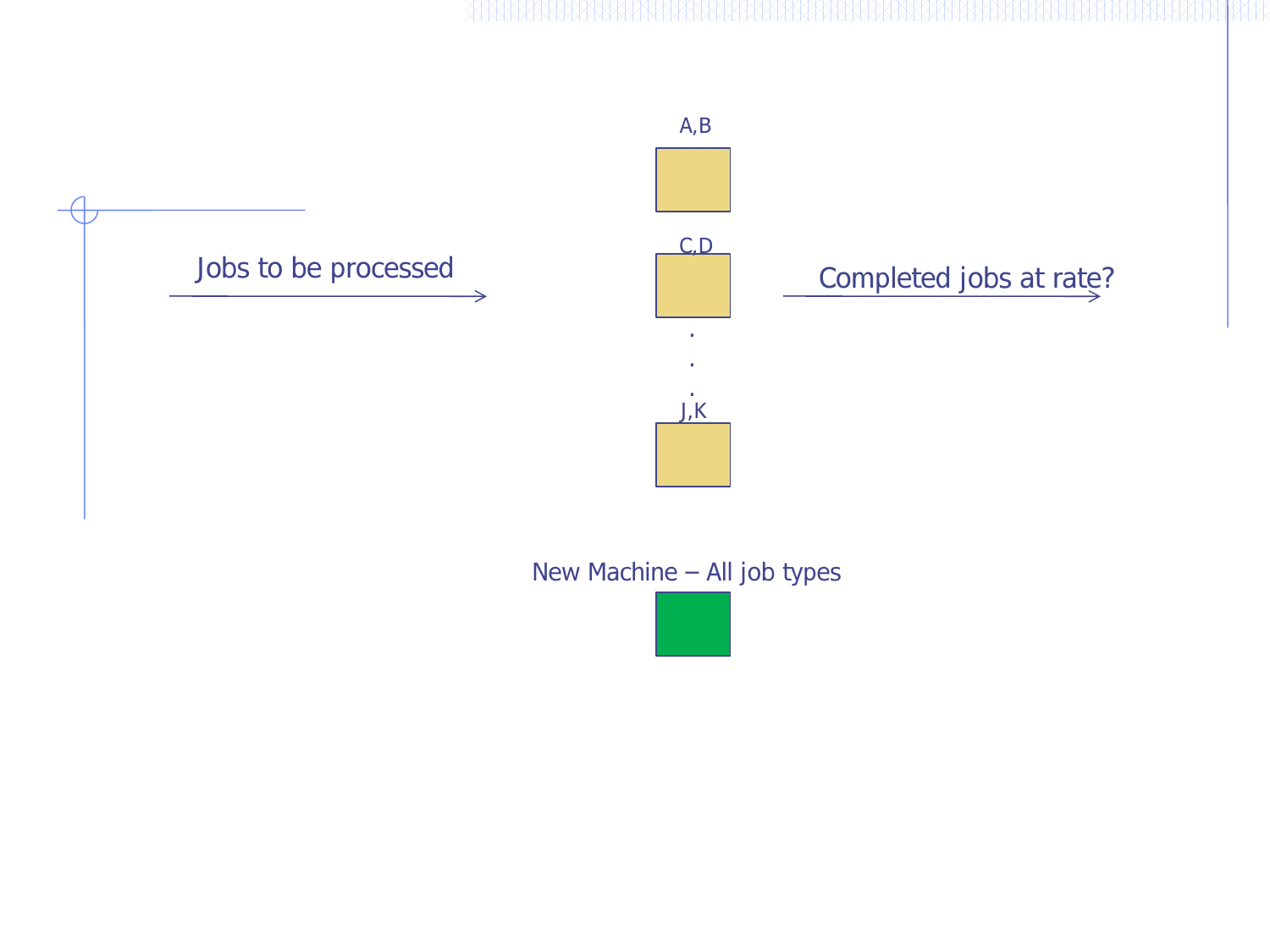

A,B

C,D
Jobs to be processed

Completed jobs at rate?
.
.
.
J,K

New Machine – All job types